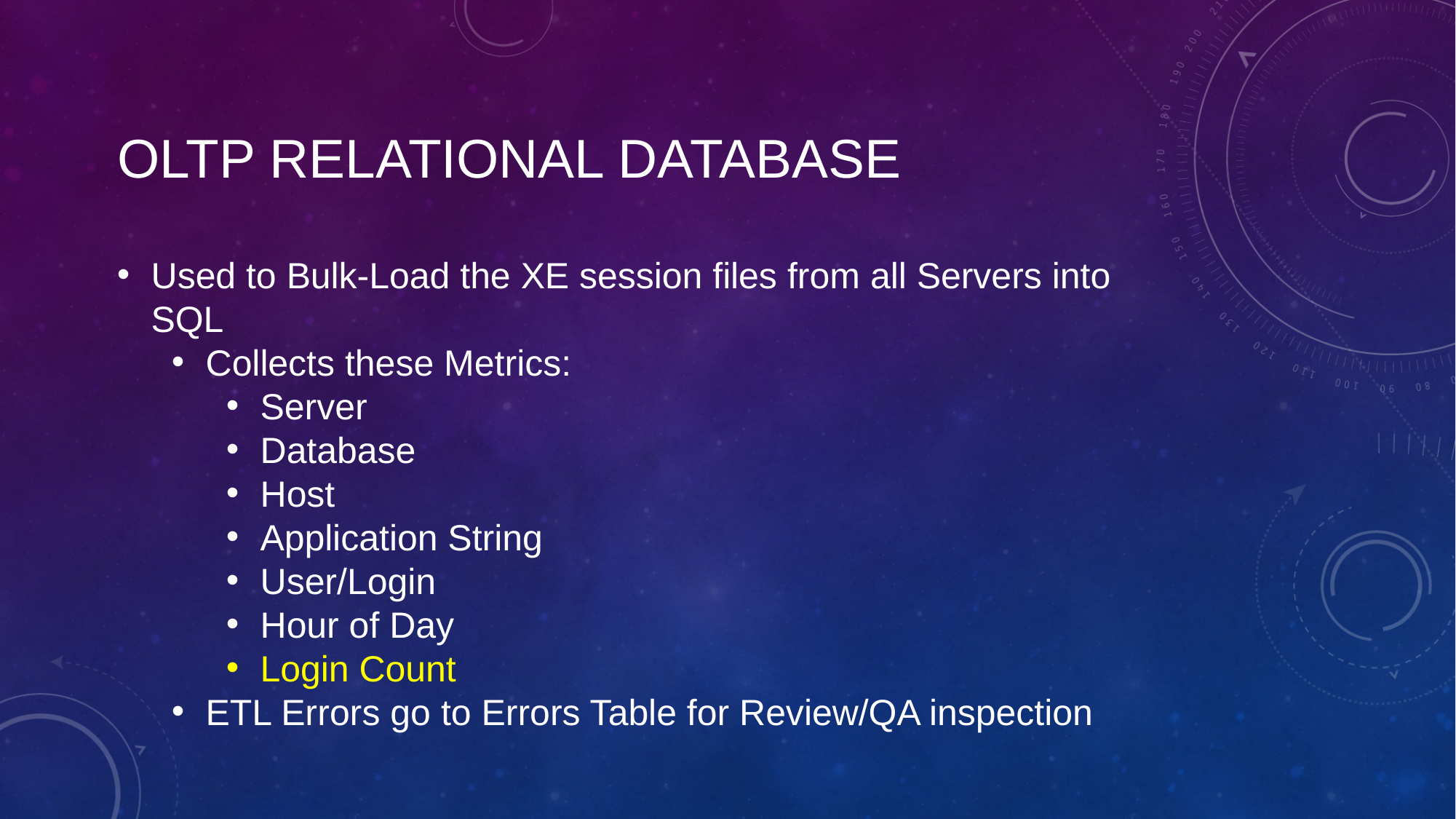

# OLTP Relational Database
Used to Bulk-Load the XE session files from all Servers into SQL
Collects these Metrics:
Server
Database
Host
Application String
User/Login
Hour of Day
Login Count
ETL Errors go to Errors Table for Review/QA inspection